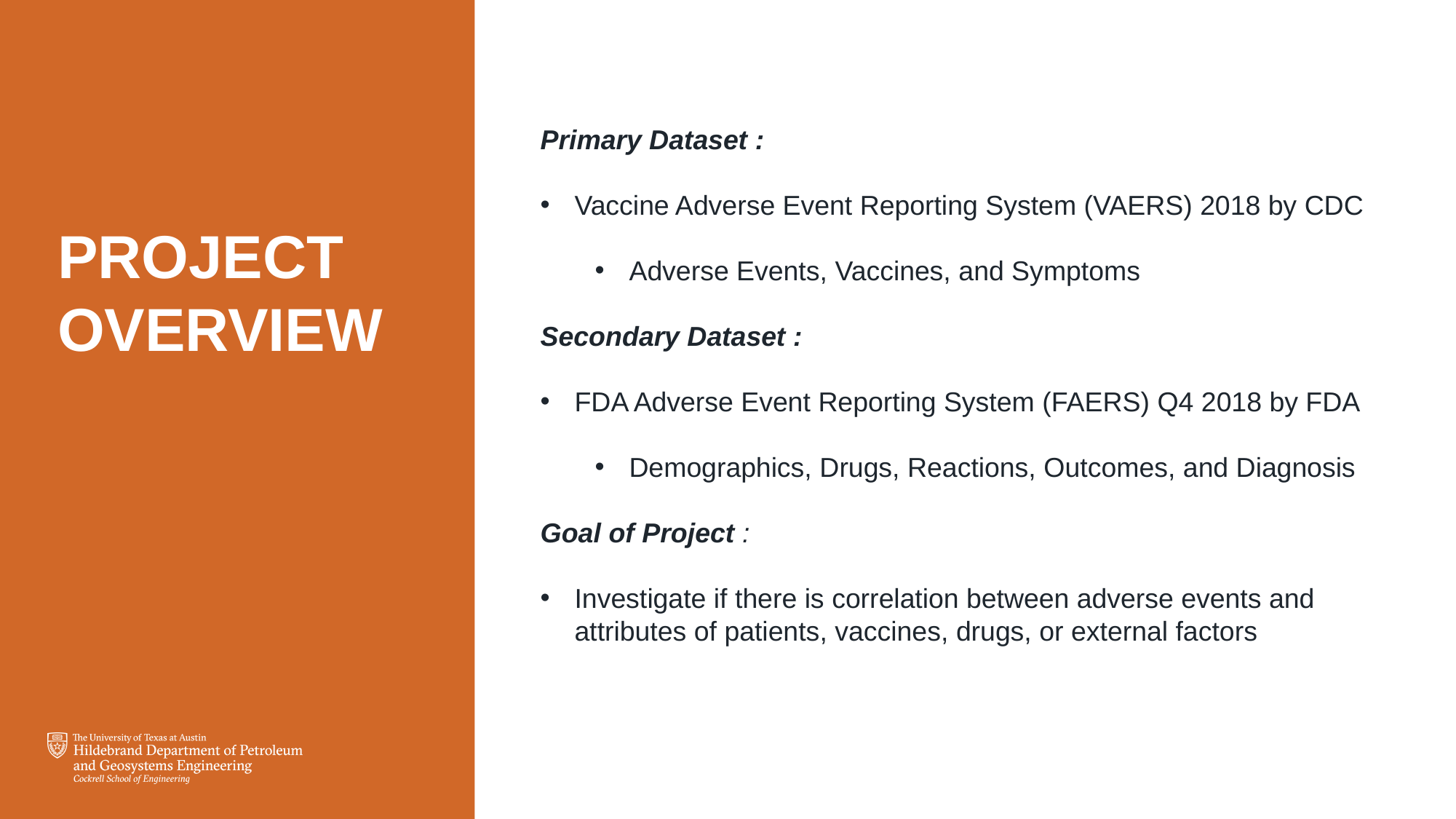

Primary Dataset :

Vaccine Adverse Event Reporting System (VAERS) 2018 by CDC

Adverse Events, Vaccines, and Symptoms

Secondary Dataset :

FDA Adverse Event Reporting System (FAERS) Q4 2018 by FDA

Demographics, Drugs, Reactions, Outcomes, and Diagnosis

Goal of Project :

Investigate if there is correlation between adverse events and attributes of patients, vaccines, drugs, or external factors

PROJECT
OVERVIEW